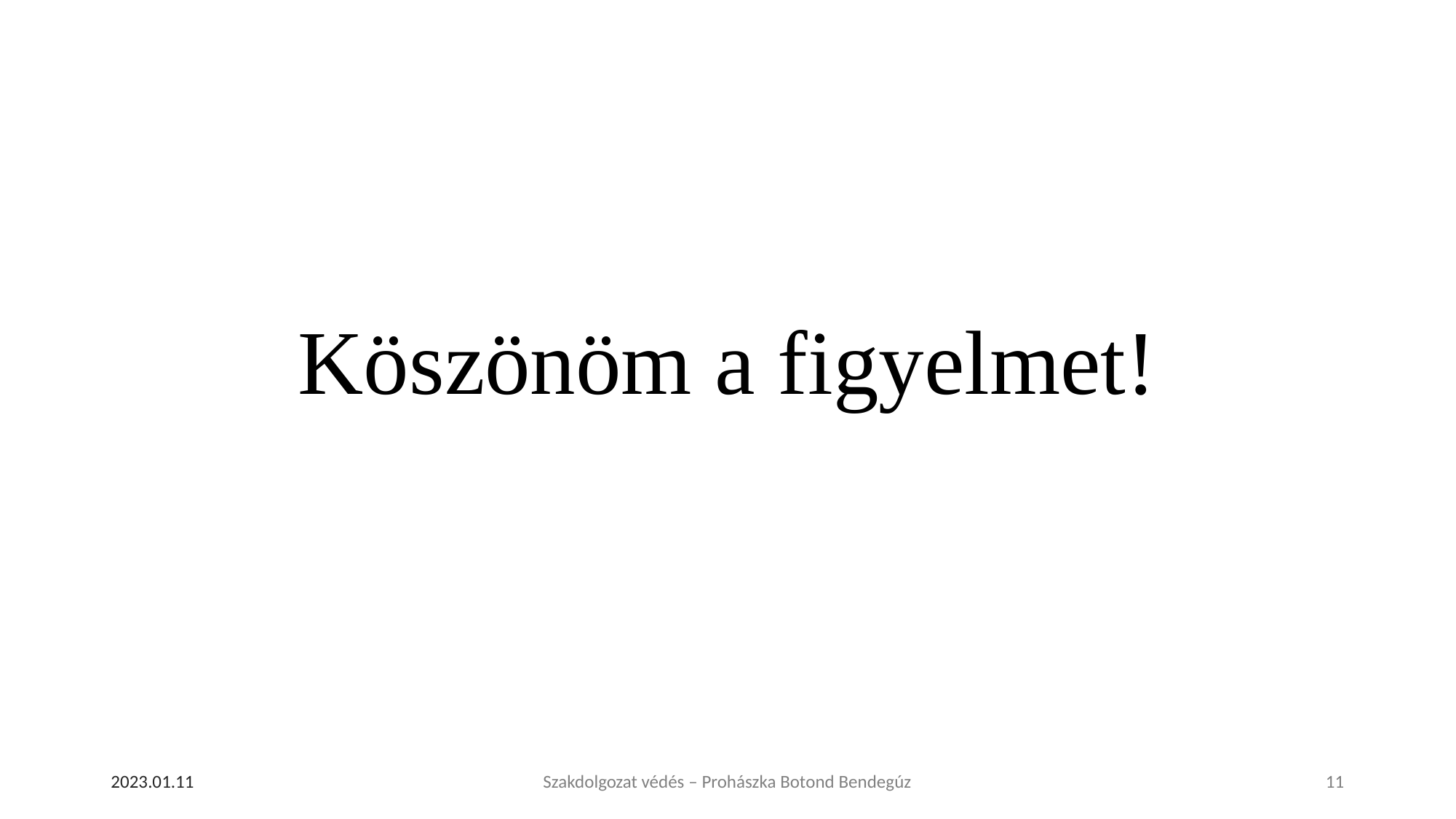

# Köszönöm a figyelmet!

2023.01.11
Szakdolgozat védés – Prohászka Botond Bendegúz
11